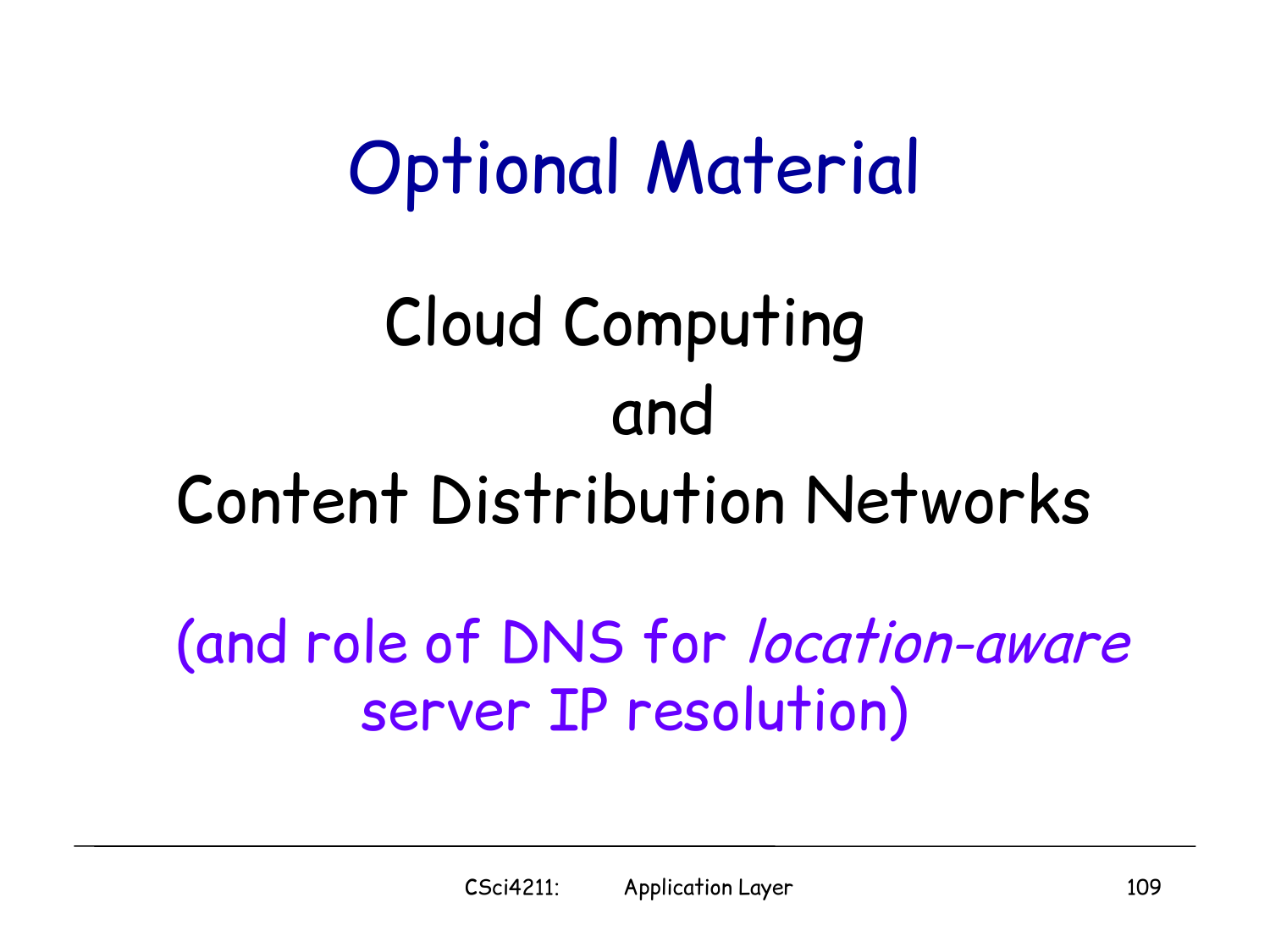

# Optional Material
Cloud Computing
    and
Content Distribution Networks

  (and role of DNS for location-aware server IP resolution)
CSci4211:          Application Layer
109